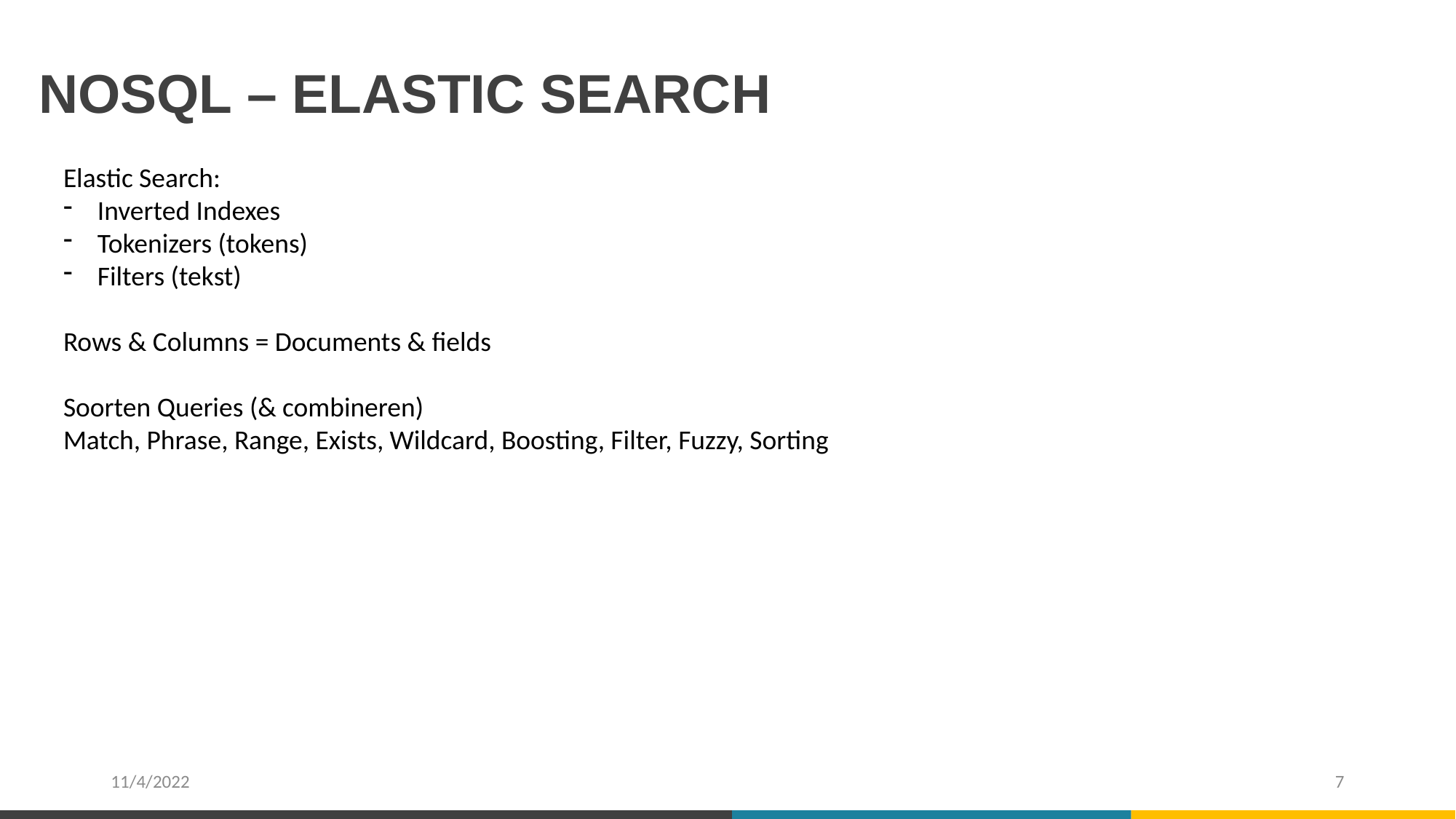

NOSQL – ELASTIC SEARCH
Elastic Search:
Inverted Indexes
Tokenizers (tokens)
Filters (tekst)

Rows & Columns = Documents & fields

Soorten Queries (& combineren)
Match, Phrase, Range, Exists, Wildcard, Boosting, Filter, Fuzzy, Sorting

11/4/2022
7